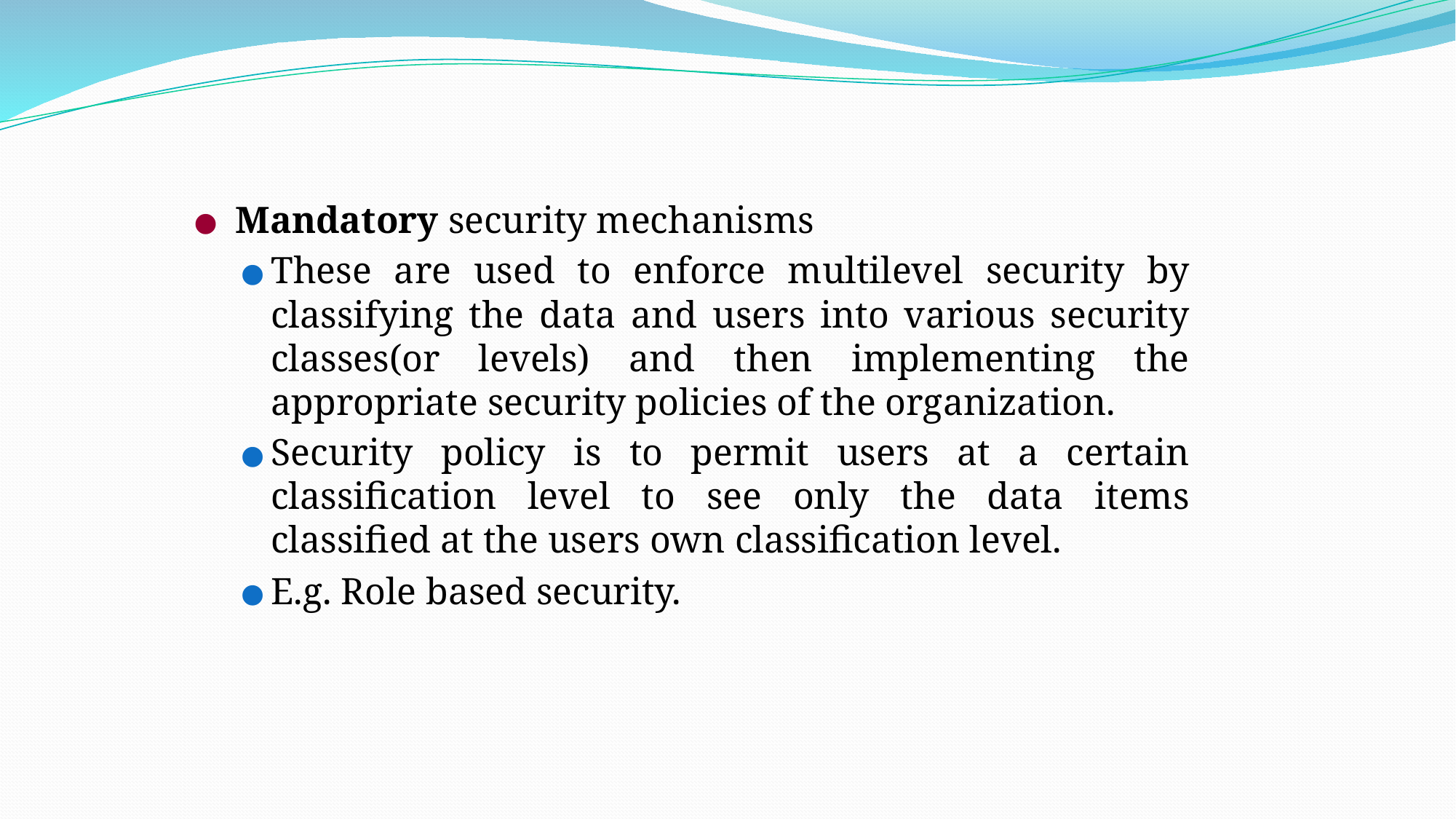

#
Mandatory security mechanisms
These are used to enforce multilevel security by classifying the data and users into various security classes(or levels) and then implementing the appropriate security policies of the organization.
Security policy is to permit users at a certain classification level to see only the data items classified at the users own classification level.
E.g. Role based security.